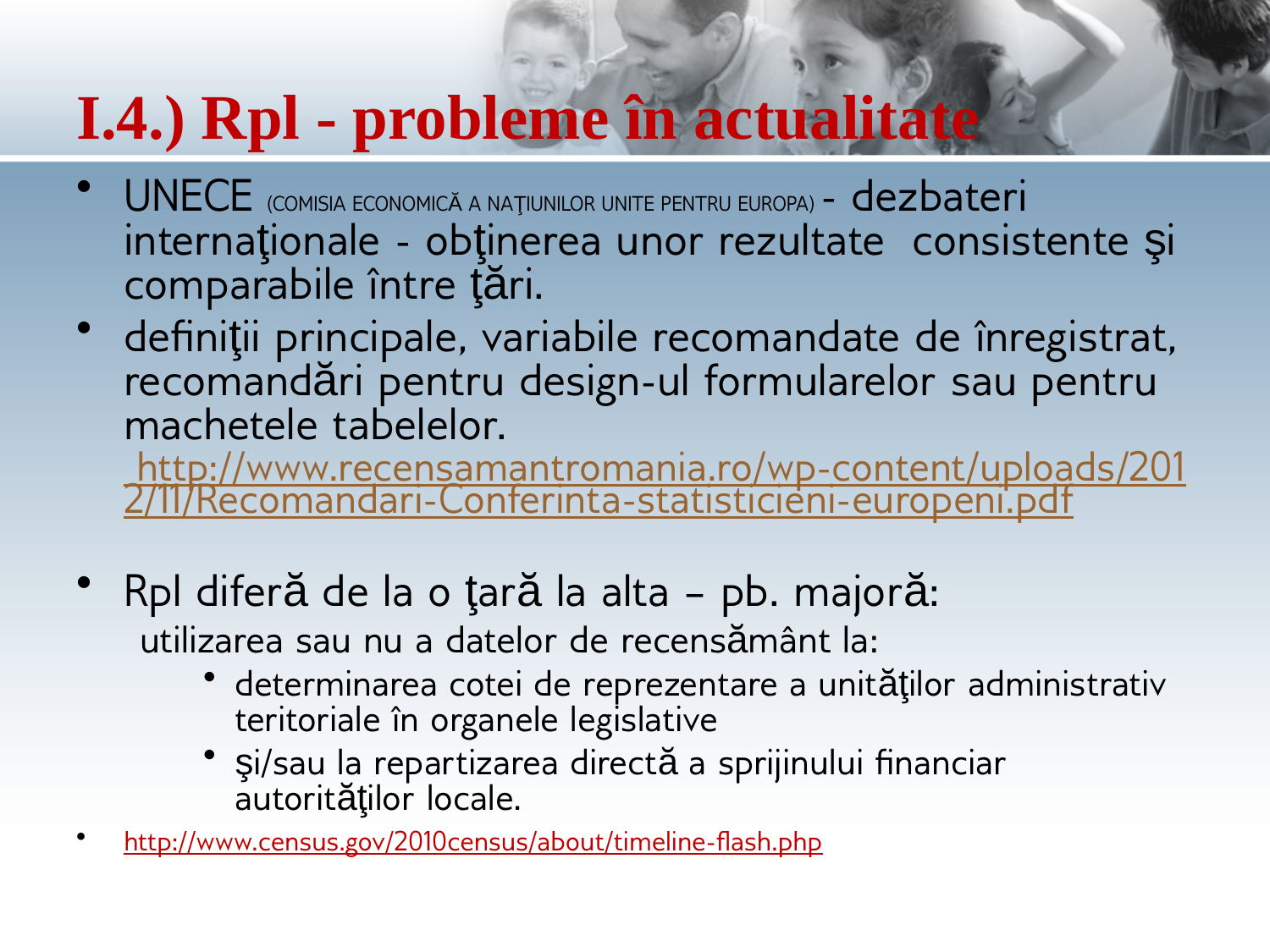

# I.4.) Rpl - probleme în actualitate
UNECE (COMISIA ECONOMICĂ A NAŢIUNILOR UNITE PENTRU EUROPA) - dezbateri internaţionale - obţinerea unor rezultate  consistente şi comparabile între ţări.
definiţii principale, variabile recomandate de înregistrat, recomandări pentru design-ul formularelor sau pentru machetele tabelelor. http://www.recensamantromania.ro/wp-content/uploads/2012/11/Recomandari-Conferinta-statisticieni-europeni.pdf
Rpl diferă de la o ţară la alta – pb. majoră:
utilizarea sau nu a datelor de recensământ la:
determinarea cotei de reprezentare a unităţilor administrativ teritoriale în organele legislative
şi/sau la repartizarea directă a sprijinului financiar autorităţilor locale.
http://www.census.gov/2010census/about/timeline-flash.php